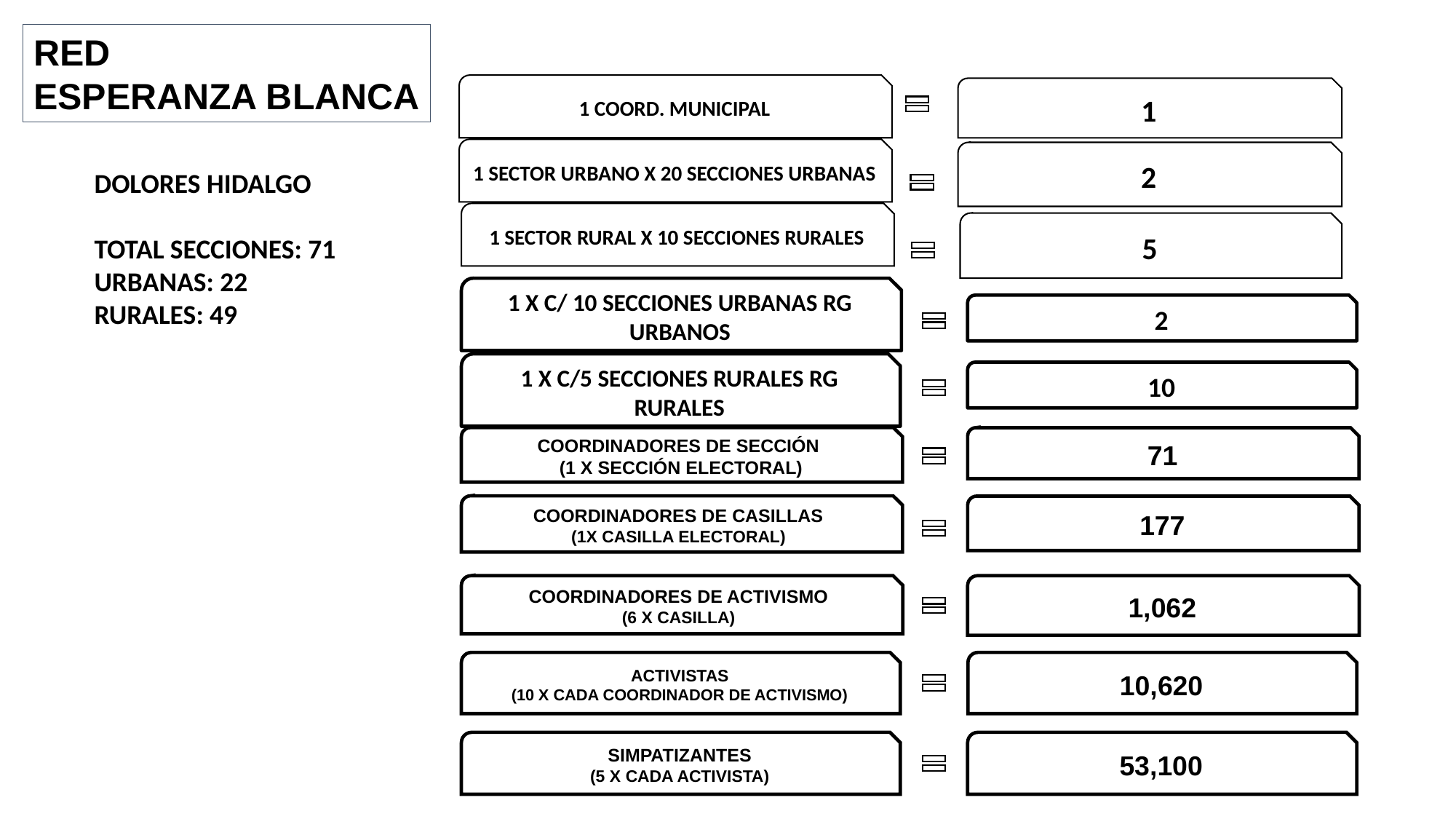

RED
ESPERANZA BLANCA
1 COORD. MUNICIPAL
1 SECTOR URBANO X 20 SECCIONES URBANAS
1 SECTOR RURAL X 10 SECCIONES RURALES
1
2
5

DOLORES HIDALGO

TOTAL SECCIONES: 71
URBANAS: 22
RURALES: 49
1 X C/ 10 SECCIONES URBANAS RG URBANOS
2
1 X C/5 SECCIONES RURALES RG RURALES
10
COORDINADORES DE SECCIÓN
(1 X SECCIÓN ELECTORAL)
71
COORDINADORES DE CASILLAS
(1X CASILLA ELECTORAL)
177
COORDINADORES DE ACTIVISMO
(6 X CASILLA)
1,062
ACTIVISTAS
(10 X CADA COORDINADOR DE ACTIVISMO)
10,620
SIMPATIZANTES
(5 X CADA ACTIVISTA)
53,100